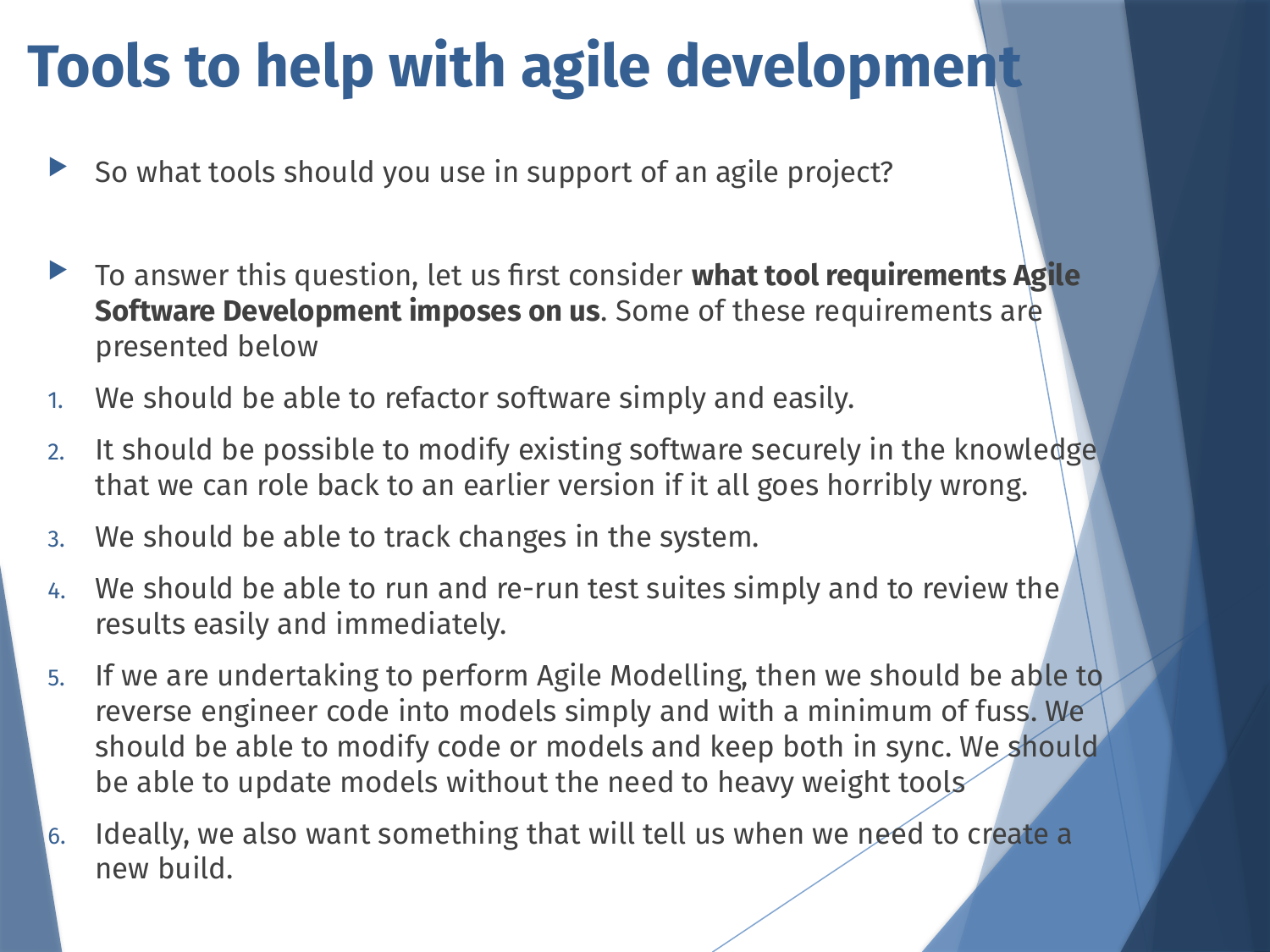

# Tools to help with agile development
So what tools should you use in support of an agile project?

To answer this question, let us first consider what tool requirements Agile Software Development imposes on us. Some of these requirements are presented below
We should be able to refactor software simply and easily.
It should be possible to modify existing software securely in the knowledge that we can role back to an earlier version if it all goes horribly wrong.
We should be able to track changes in the system.
We should be able to run and re-run test suites simply and to review the results easily and immediately.
If we are undertaking to perform Agile Modelling, then we should be able to reverse engineer code into models simply and with a minimum of fuss. We should be able to modify code or models and keep both in sync. We should be able to update models without the need to heavy weight tools
Ideally, we also want something that will tell us when we need to create a new build.